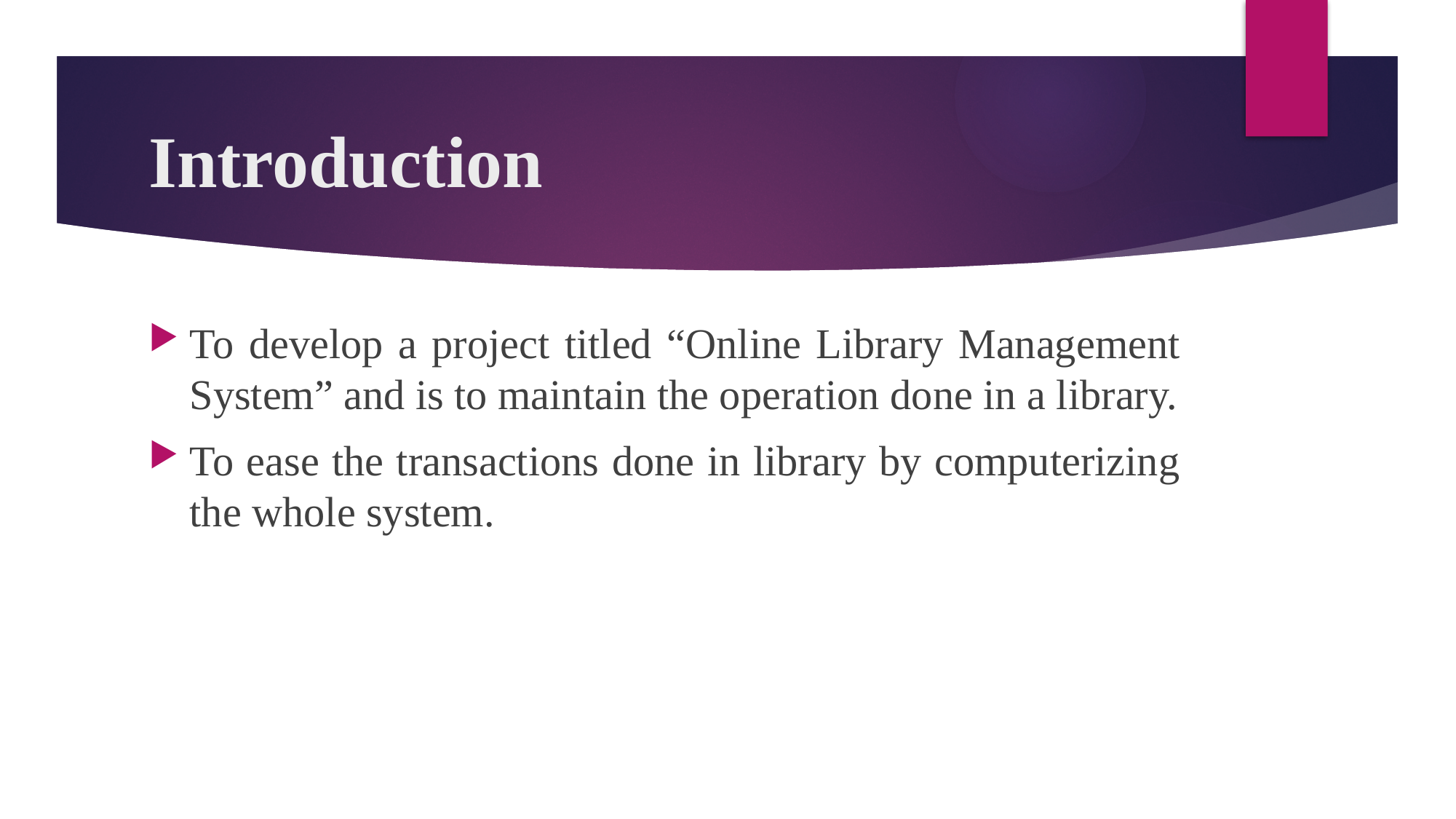

# Introduction
To develop a project titled “Online Library Management System” and is to maintain the operation done in a library.
To ease the transactions done in library by computerizing the whole system.